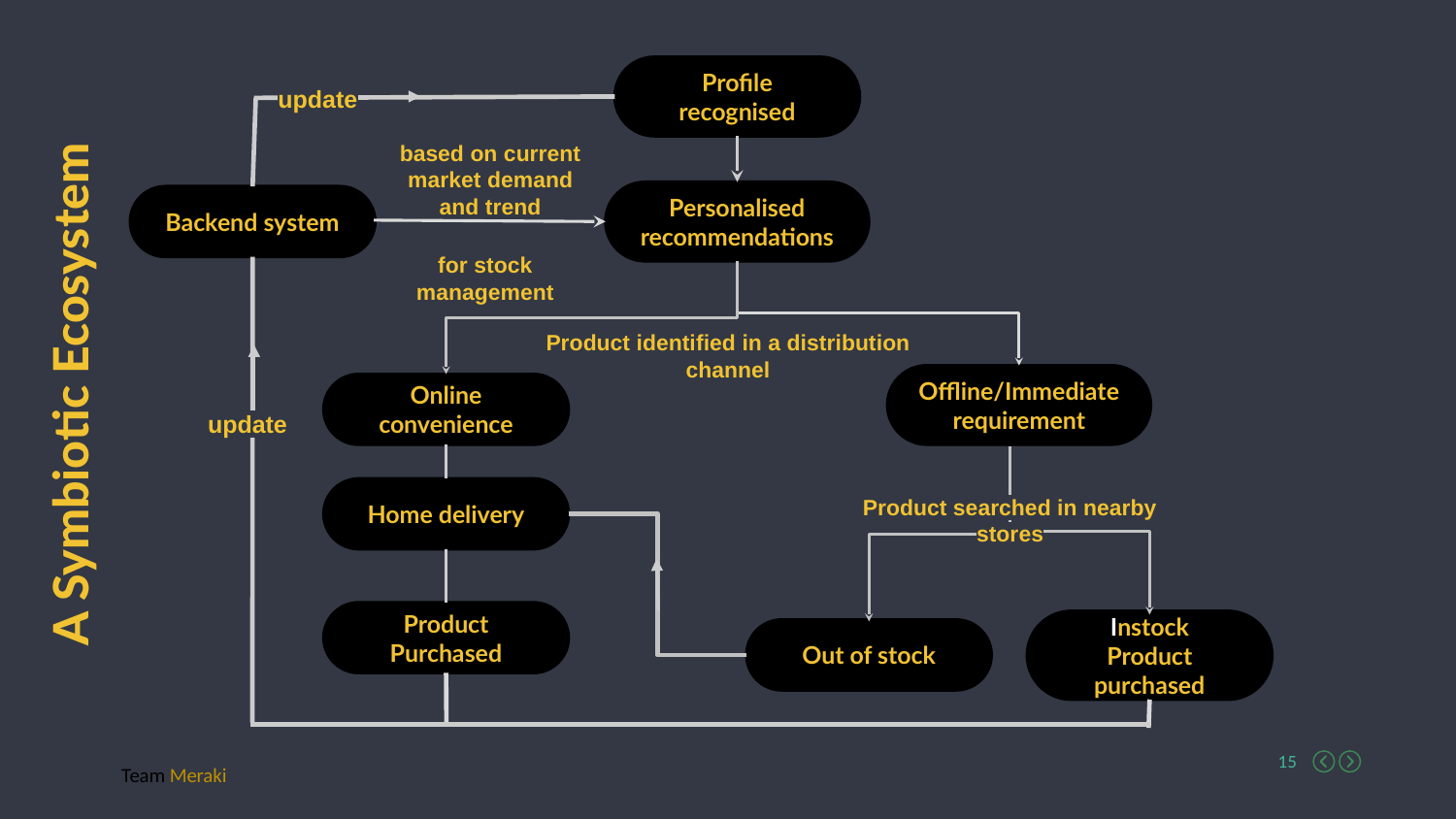

Profile recognised

update
based on current market demand and trend

Personalised recommendations
Backend system
for stock management
Product identified in a distribution channel
A Symbiotic Ecosystem
Offline/Immediate requirement
Online convenience
update
Home delivery
Product searched in nearby stores
Product Purchased
Instock
Product purchased
Out of stock
Team Meraki

Team Meraki